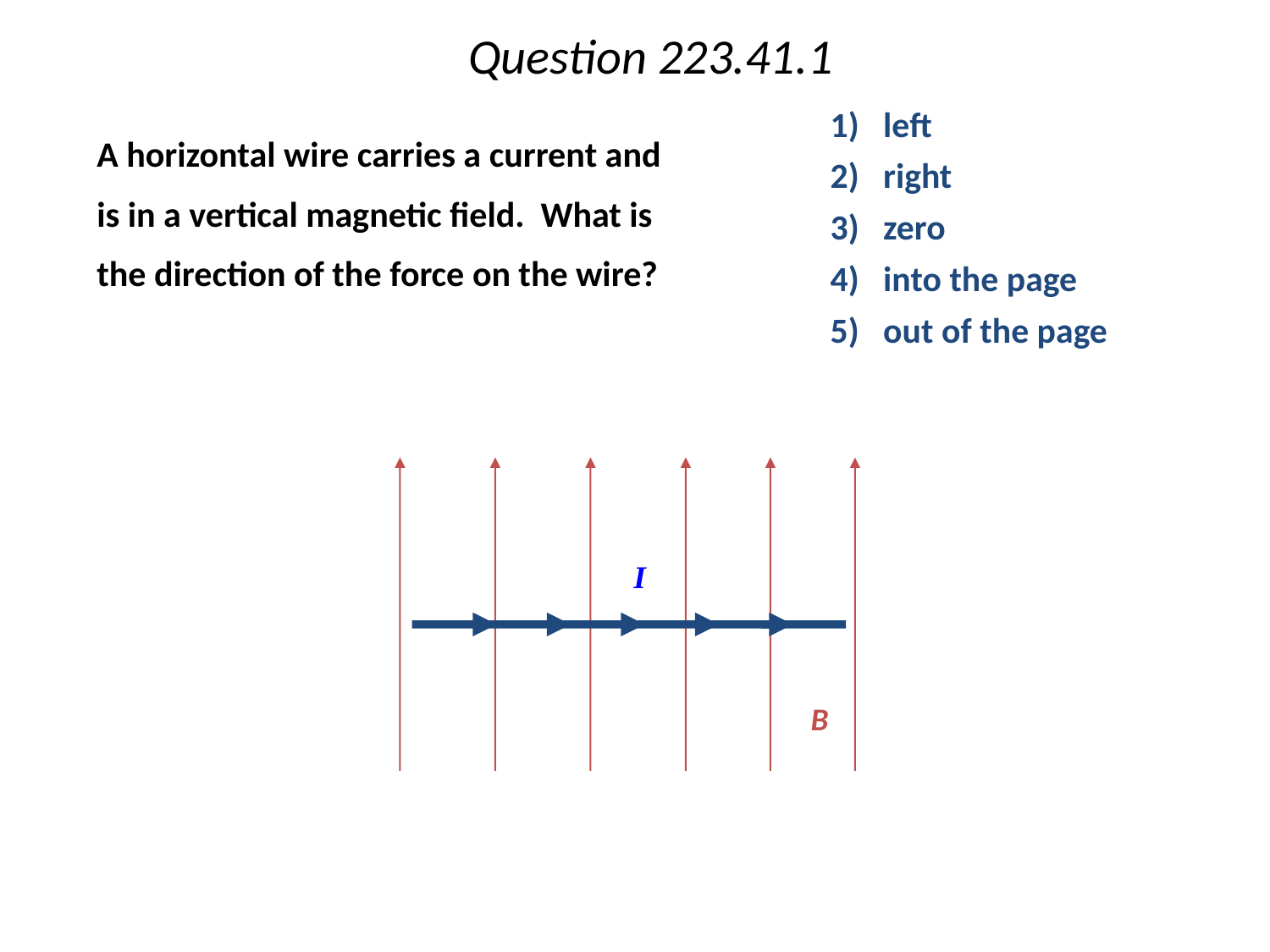

# Question 223.41.1
1)   left
2)   right
3)   zero
4)   into the page
5)   out of the page
	A horizontal wire carries a current and is in a vertical magnetic field.  What is the direction of the force on the wire?

I
B